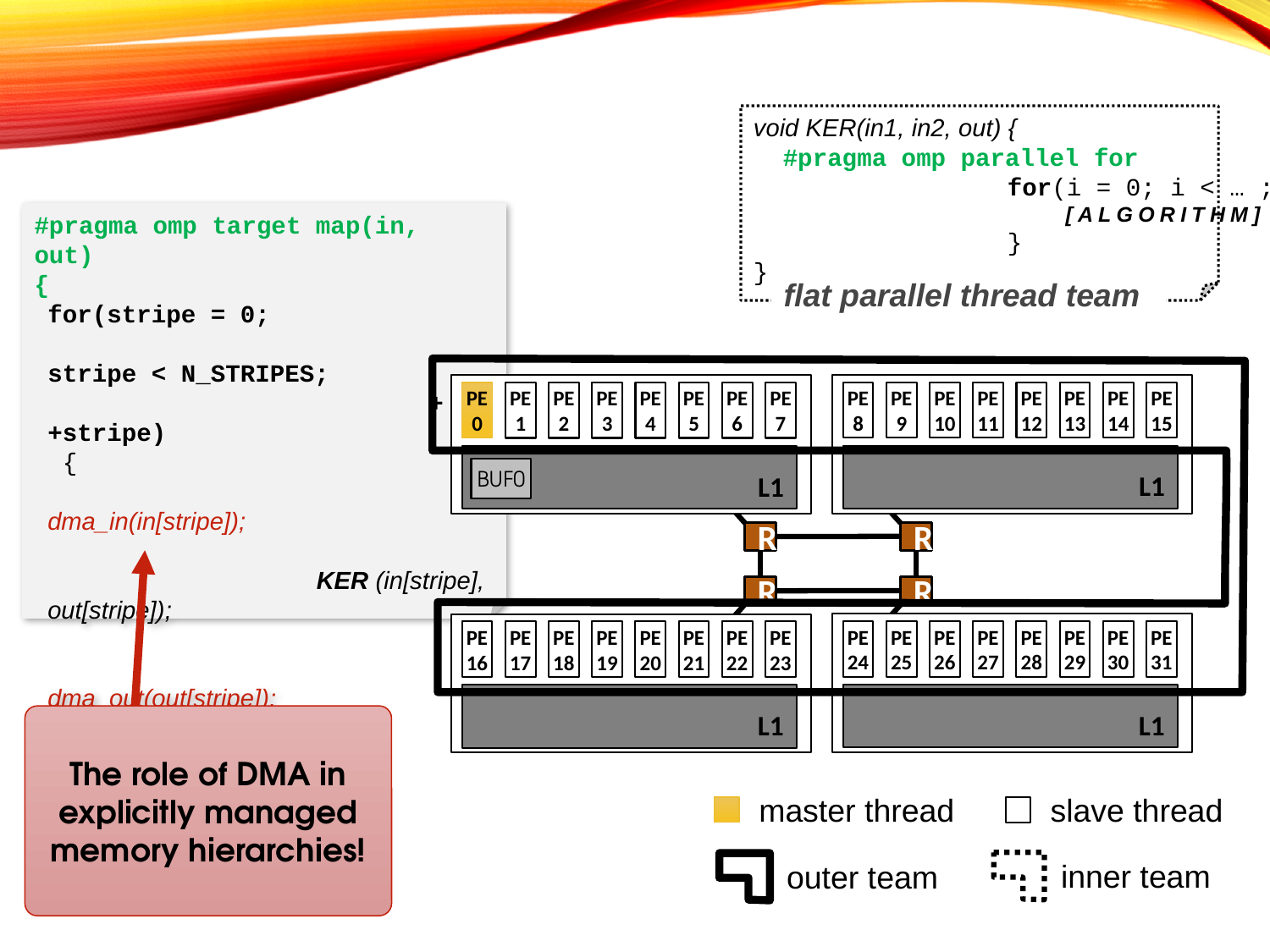

void KER(in1, in2, out) {
  #pragma omp parallel for
		for(i = 0; i < … ; i++){
		     [ALGORITHM]
		}
}
#pragma omp target map(in, out)
{
for(stripe = 0;
			stripe < N_STRIPES;
			++stripe)
 {
		 dma_in(in[stripe]);

		 KER (in[stripe], out[stripe]);

		 dma_out(out[stripe]);
 	}
}

flat parallel thread team

PE
8
PE
9
PE
10
PE
11
PE
12
PE
13
PE
14
PE
15
PE
0
PE
1
PE
2
PE
3
PE
4
PE
5
PE
6
PE
7
L1
L1
BUF0
R
R
R
R

PE
24
PE
25
PE
26
PE
27
PE
28
PE
29
PE
30
PE
31
PE
16
PE
17
PE
18
PE
19
PE
20
PE
21
PE
22
PE
23

L1
L1
The role of DMA in explicitly managed memory hierarchies!
master thread
slave thread

inner team
outer team